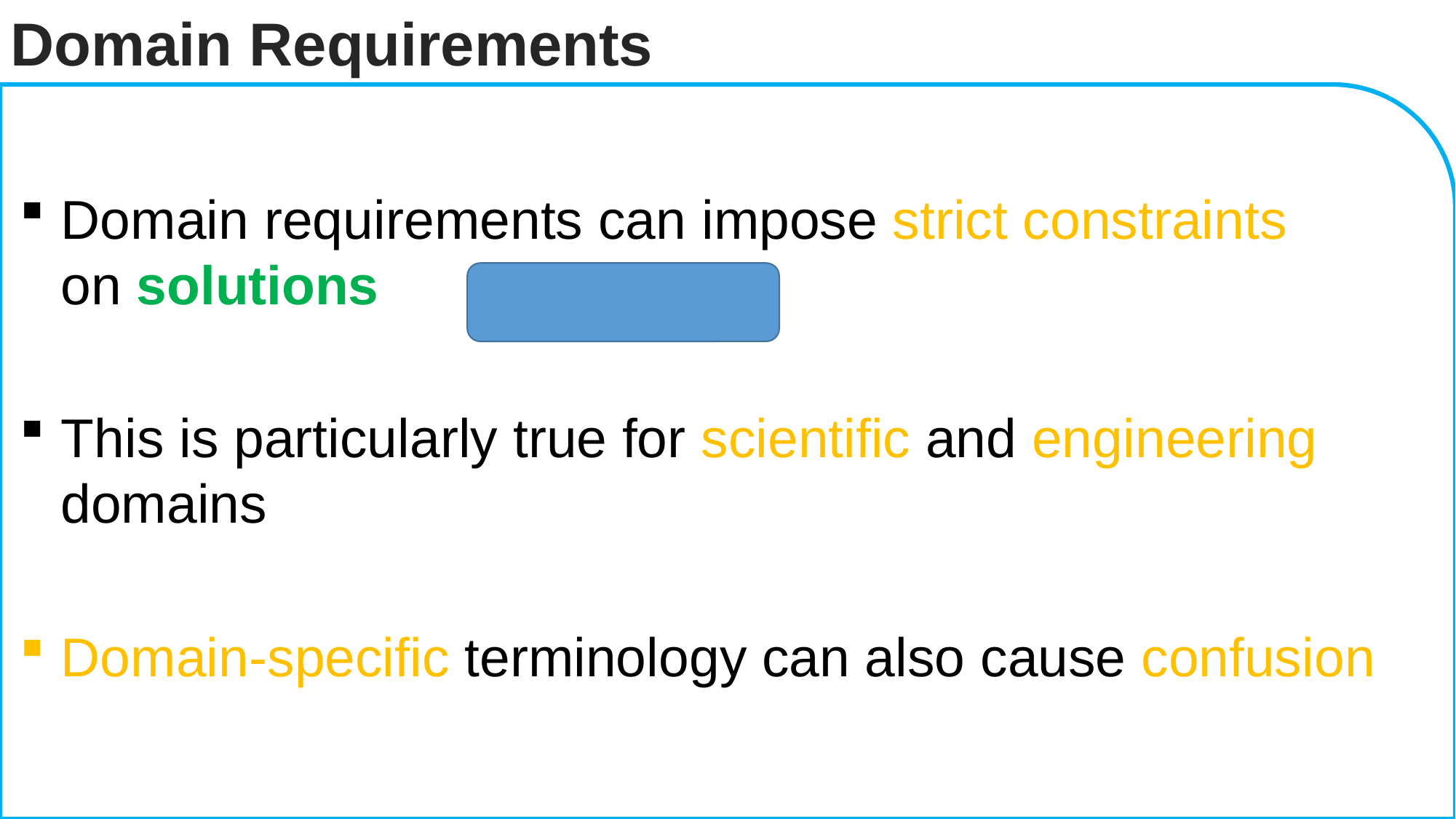

Domain Requirements

Domain requirements can impose strict constraints on solutions

This is particularly true for scientific and engineering domains

Domain-specific terminology can also cause confusion

Media player
Software Engineering
39